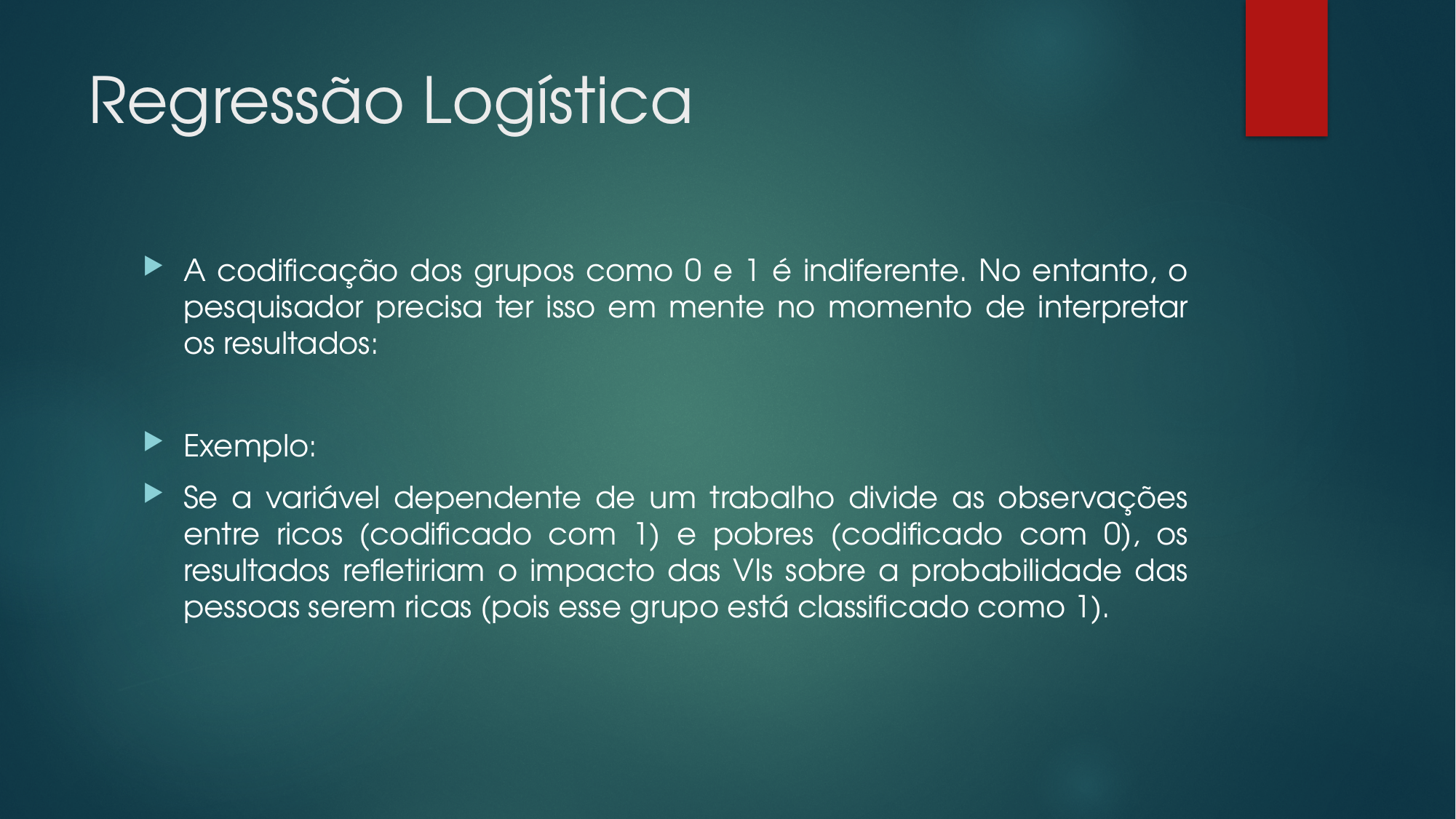

# Regressão Logística
A codificação dos grupos como 0 e 1 é indiferente. No entanto, o pesquisador precisa ter isso em mente no momento de interpretar os resultados:

Exemplo:
Se a variável dependente de um trabalho divide as observações entre ricos (codificado com 1) e pobres (codificado com 0), os resultados refletiriam o impacto das VIs sobre a probabilidade das pessoas serem ricas (pois esse grupo está classificado como 1).